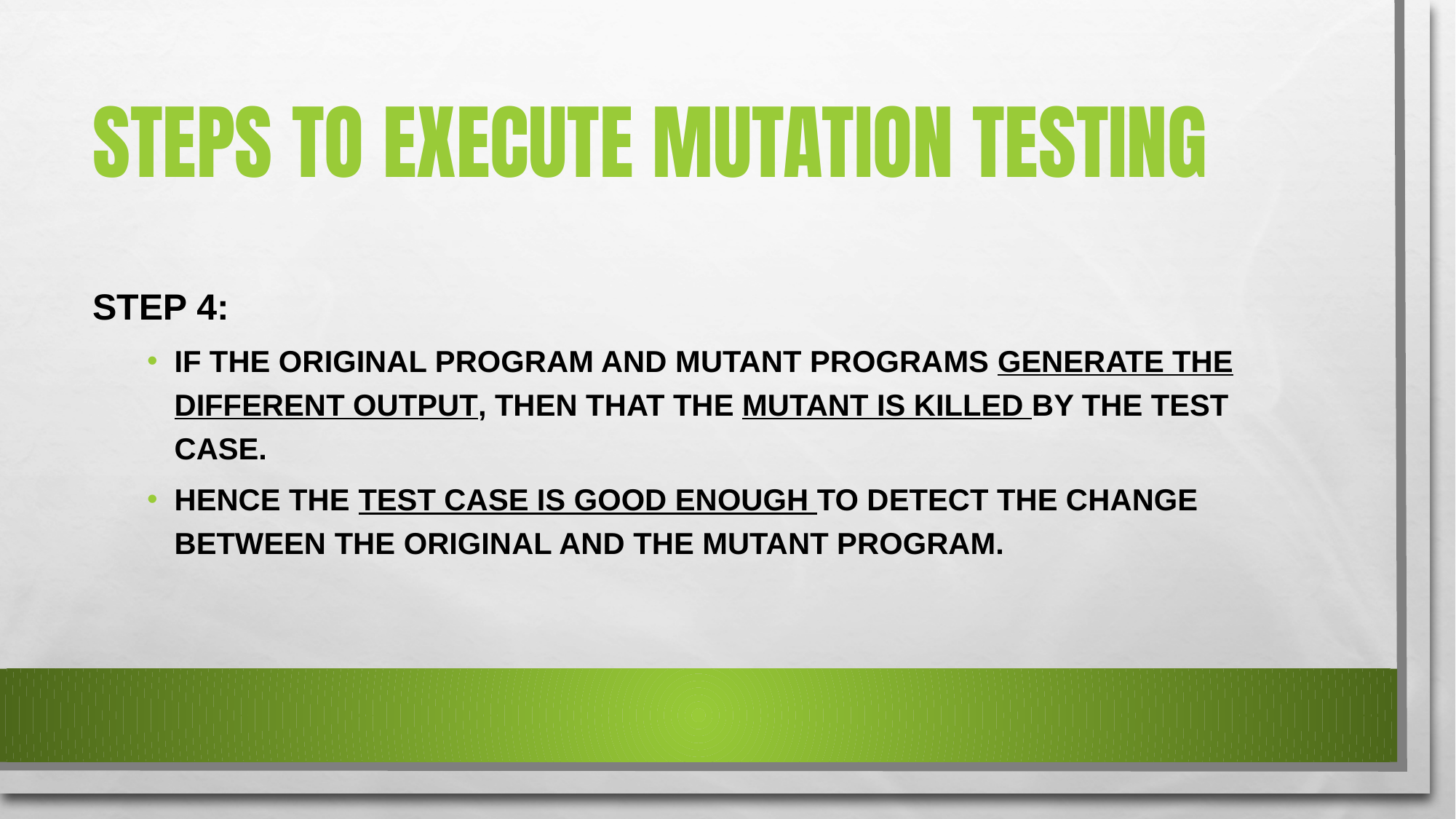

# STEPS TO EXECUTE MUTATION TESTING
STEP 4:
IF THE ORIGINAL PROGRAM AND MUTANT PROGRAMS GENERATE THE DIFFERENT OUTPUT, THEN THAT THE MUTANT IS KILLED BY THE TEST CASE.
HENCE THE TEST CASE IS GOOD ENOUGH TO DETECT THE CHANGE BETWEEN THE ORIGINAL AND THE MUTANT PROGRAM.